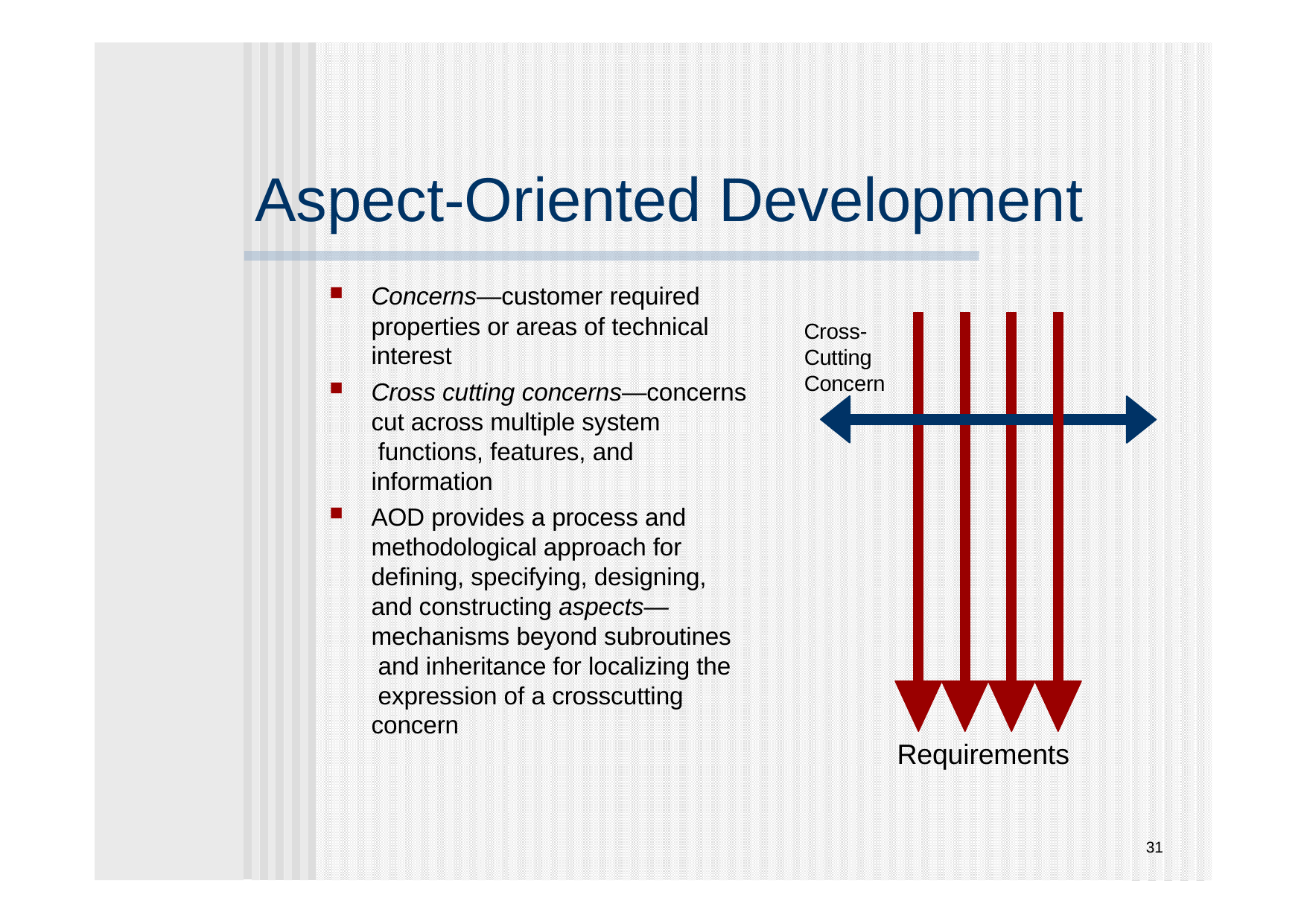

# Aspect-Oriented Development

Concerns—customer required
properties or areas of technical

Cross-
interest
Cutting
Concern
Cross cutting concerns—concerns

cut across multiple system  functions, features, and  information
AOD provides a process and  methodological approach for  defining, specifying, designing,  and constructing aspects—  mechanisms beyond subroutines  and inheritance for localizing the  expression of a crosscutting  concern

Requirements
31